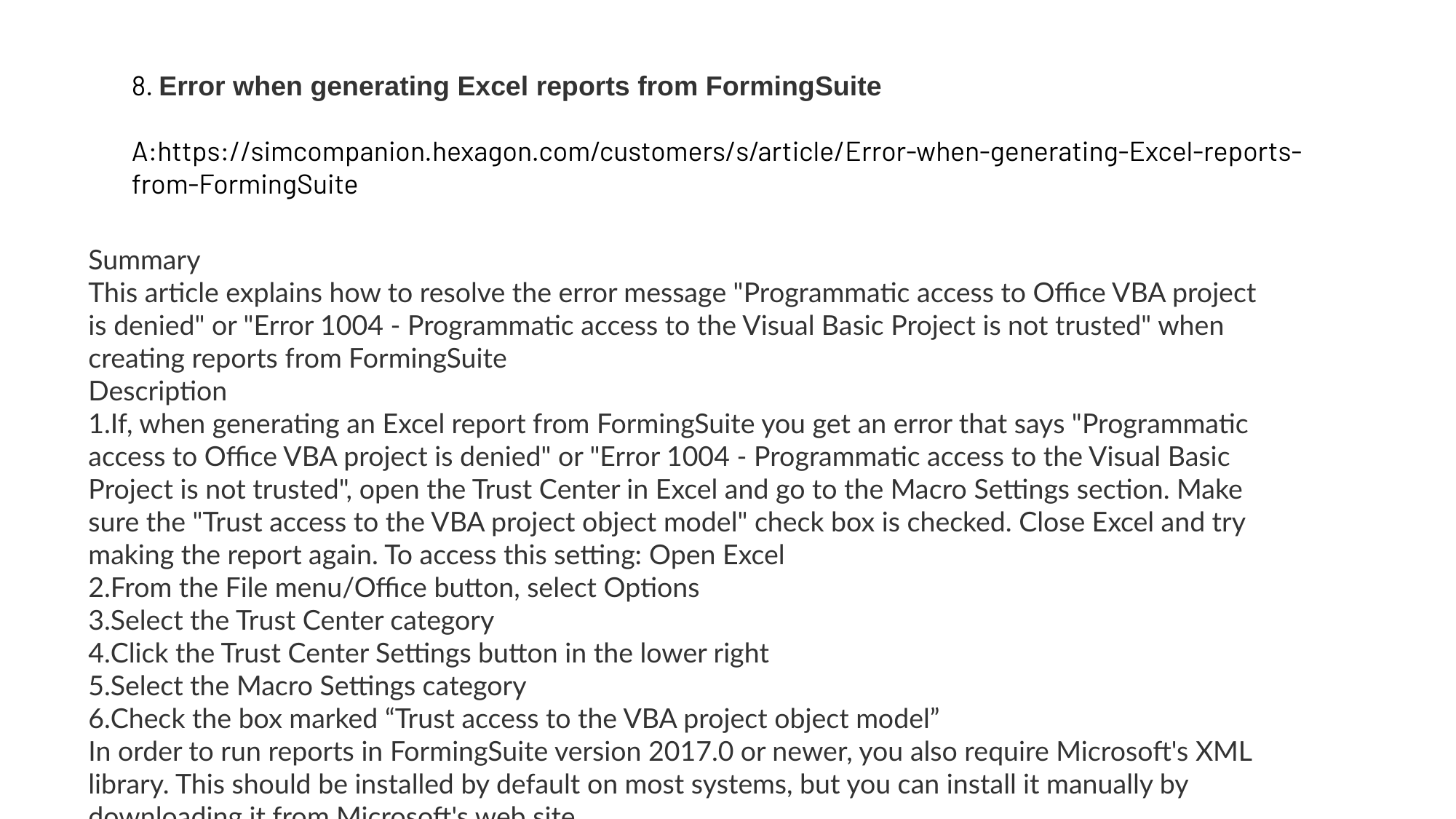

8. Error when generating Excel reports from FormingSuite

A:https://simcompanion.hexagon.com/customers/s/article/Error-when-generating-Excel-reports-from-FormingSuite
Summary
This article explains how to resolve the error message "Programmatic access to Office VBA project is denied" or "Error 1004 - Programmatic access to the Visual Basic Project is not trusted" when creating reports from FormingSuite
Description
If, when generating an Excel report from FormingSuite you get an error that says "Programmatic access to Office VBA project is denied" or "Error 1004 - Programmatic access to the Visual Basic Project is not trusted", open the Trust Center in Excel and go to the Macro Settings section. Make sure the "Trust access to the VBA project object model" check box is checked. Close Excel and try making the report again. To access this setting: Open Excel
From the File menu/Office button, select Options
Select the Trust Center category
Click the Trust Center Settings button in the lower right
Select the Macro Settings category
Check the box marked “Trust access to the VBA project object model”
In order to run reports in FormingSuite version 2017.0 or newer, you also require Microsoft's XML library. This should be installed by default on most systems, but you can install it manually by downloading it from Microsoft's web site.